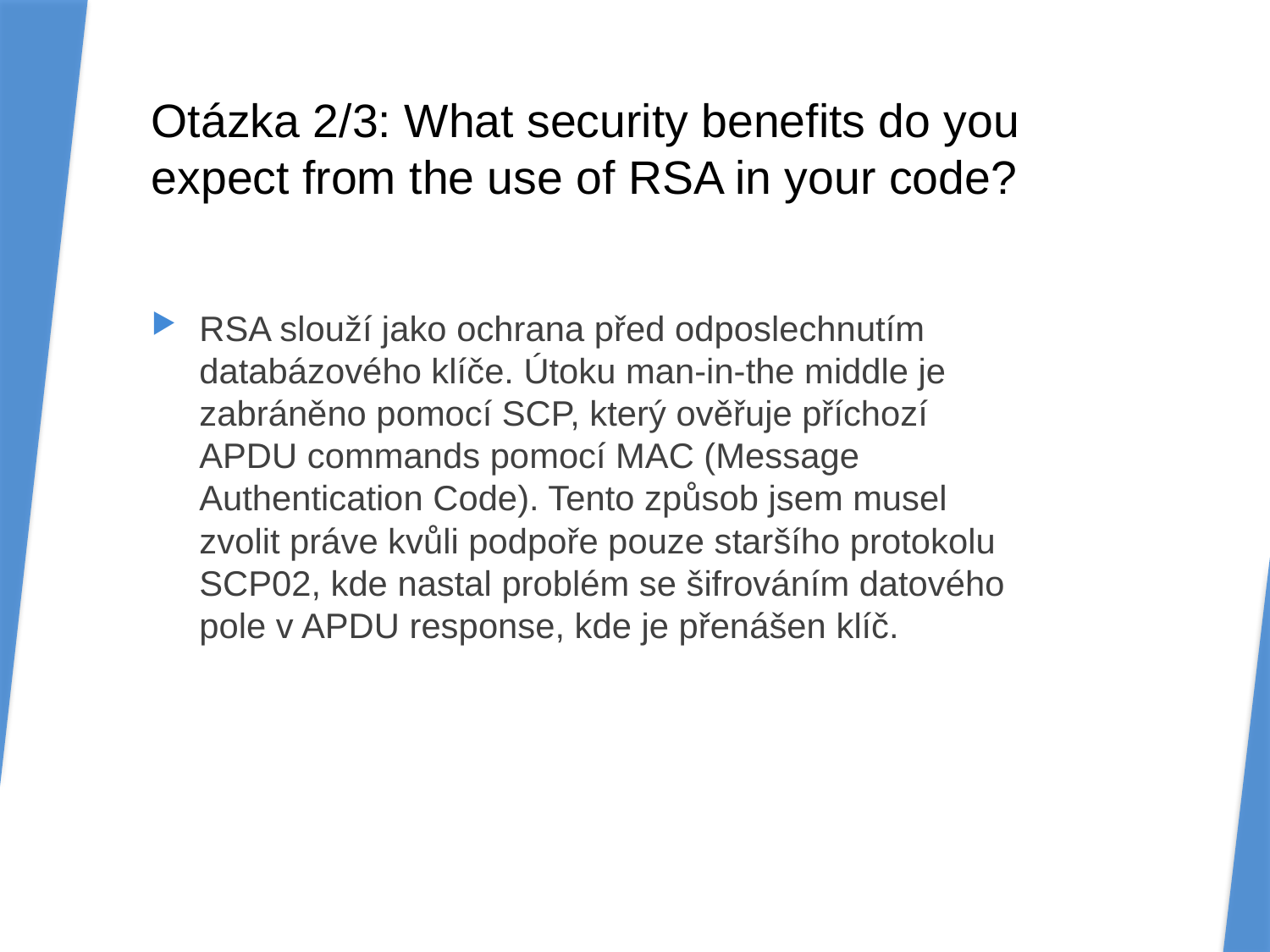

# Otázka 2/3: What security benefits do you expect from the use of RSA in your code?
RSA slouží jako ochrana před odposlechnutím databázového klíče. Útoku man-in-the middle je zabráněno pomocí SCP, který ověřuje příchozí APDU commands pomocí MAC (Message Authentication Code). Tento způsob jsem musel zvolit práve kvůli podpoře pouze staršího protokolu SCP02, kde nastal problém se šifrováním datového pole v APDU response, kde je přenášen klíč.